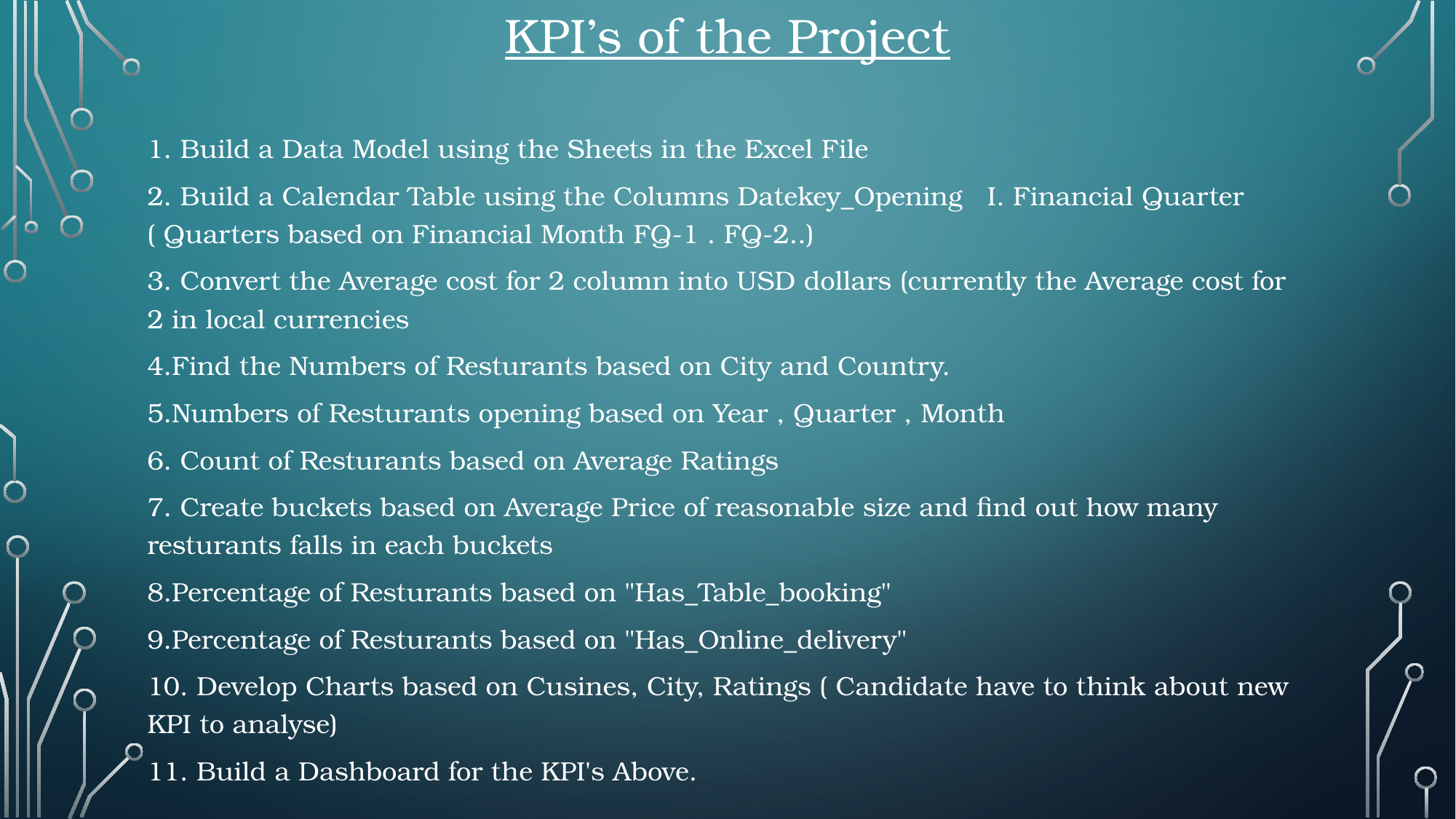

# KPI’s of the Project
1. Build a Data Model using the Sheets in the Excel File
2. Build a Calendar Table using the Columns Datekey_Opening   I. Financial Quarter ( Quarters based on Financial Month FQ-1 . FQ-2..)
3. Convert the Average cost for 2 column into USD dollars (currently the Average cost for 2 in local currencies
4.Find the Numbers of Resturants based on City and Country.
5.Numbers of Resturants opening based on Year , Quarter , Month
6. Count of Resturants based on Average Ratings
7. Create buckets based on Average Price of reasonable size and find out how many resturants falls in each buckets
8.Percentage of Resturants based on "Has_Table_booking"
9.Percentage of Resturants based on "Has_Online_delivery"
10. Develop Charts based on Cusines, City, Ratings ( Candidate have to think about new KPI to analyse)
11. Build a Dashboard for the KPI's Above.